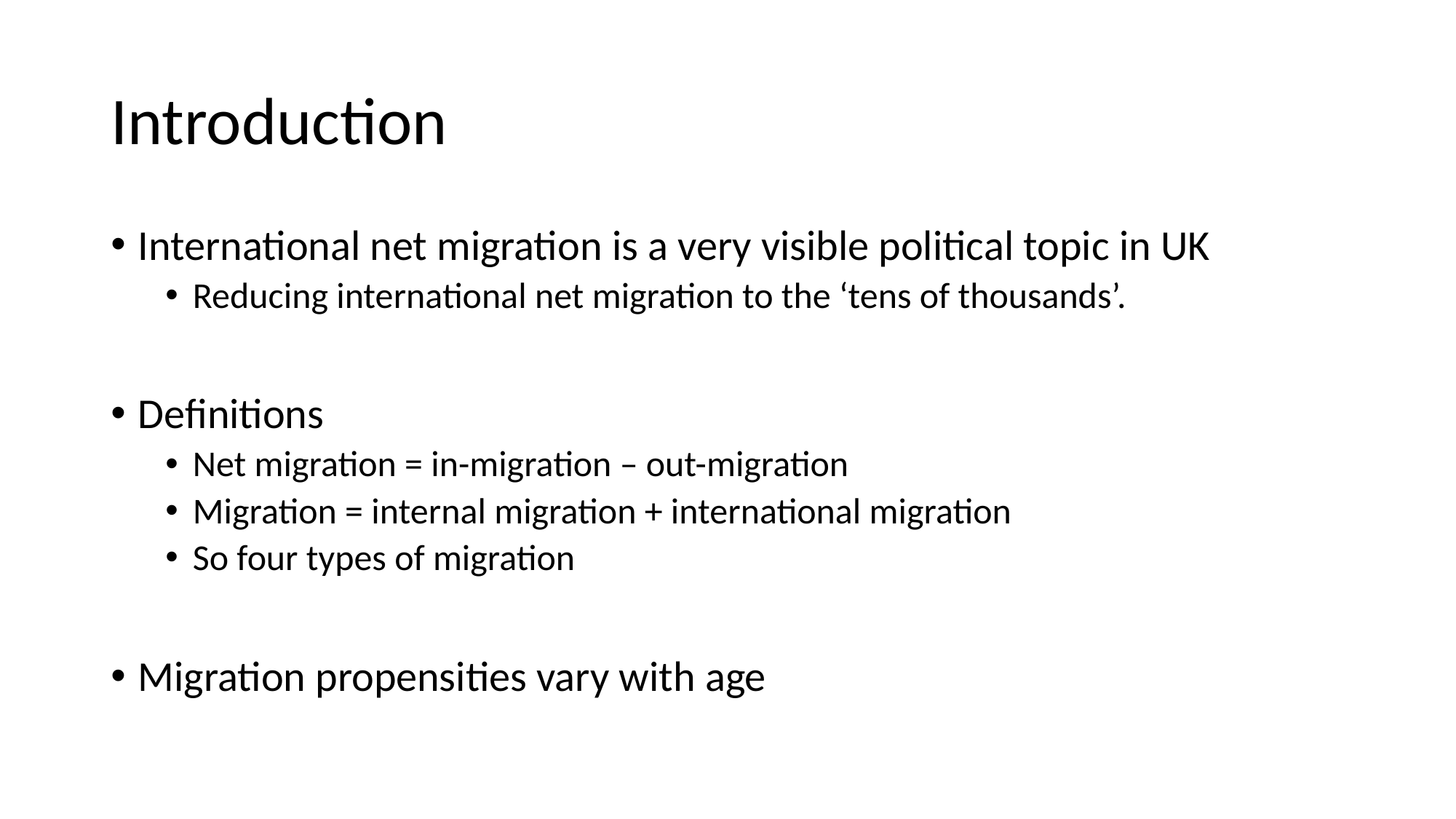

# Introduction
International net migration is a very visible political topic in UK
Reducing international net migration to the ‘tens of thousands’.

Definitions
Net migration = in-migration – out-migration
Migration = internal migration + international migration
So four types of migration

Migration propensities vary with age